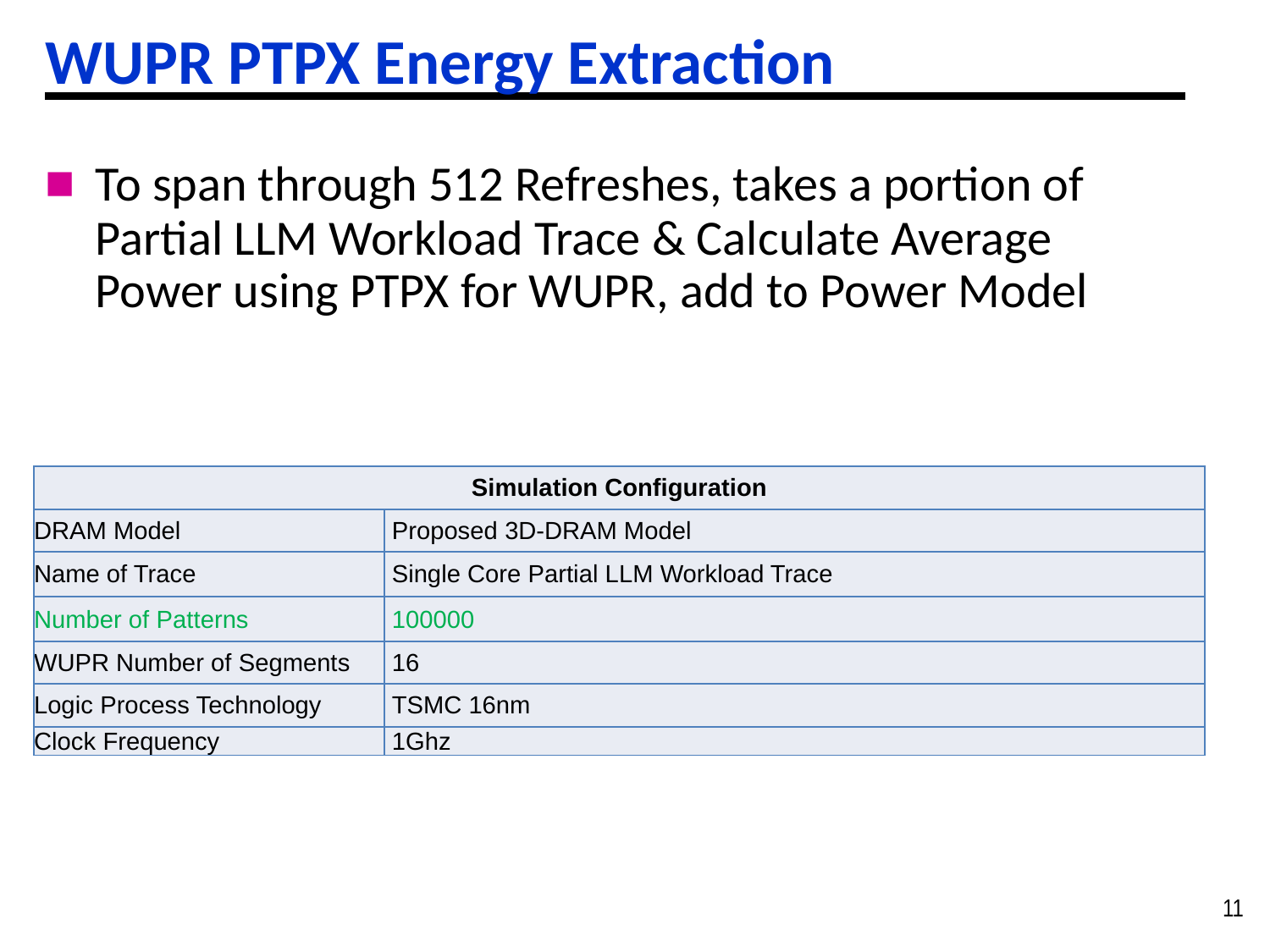

# WUPR PTPX Energy Extraction
To span through 512 Refreshes, takes a portion of Partial LLM Workload Trace & Calculate Average Power using PTPX for WUPR, add to Power Model
| Simulation Configuration |  |
| --- | --- |
| DRAM Model | Proposed 3D-DRAM Model |
| Name of Trace | Single Core Partial LLM Workload Trace |
| Number of Patterns | 100000 |
| WUPR Number of Segments | 16 |
| Logic Process Technology | TSMC 16nm |
| Clock Frequency | 1Ghz |